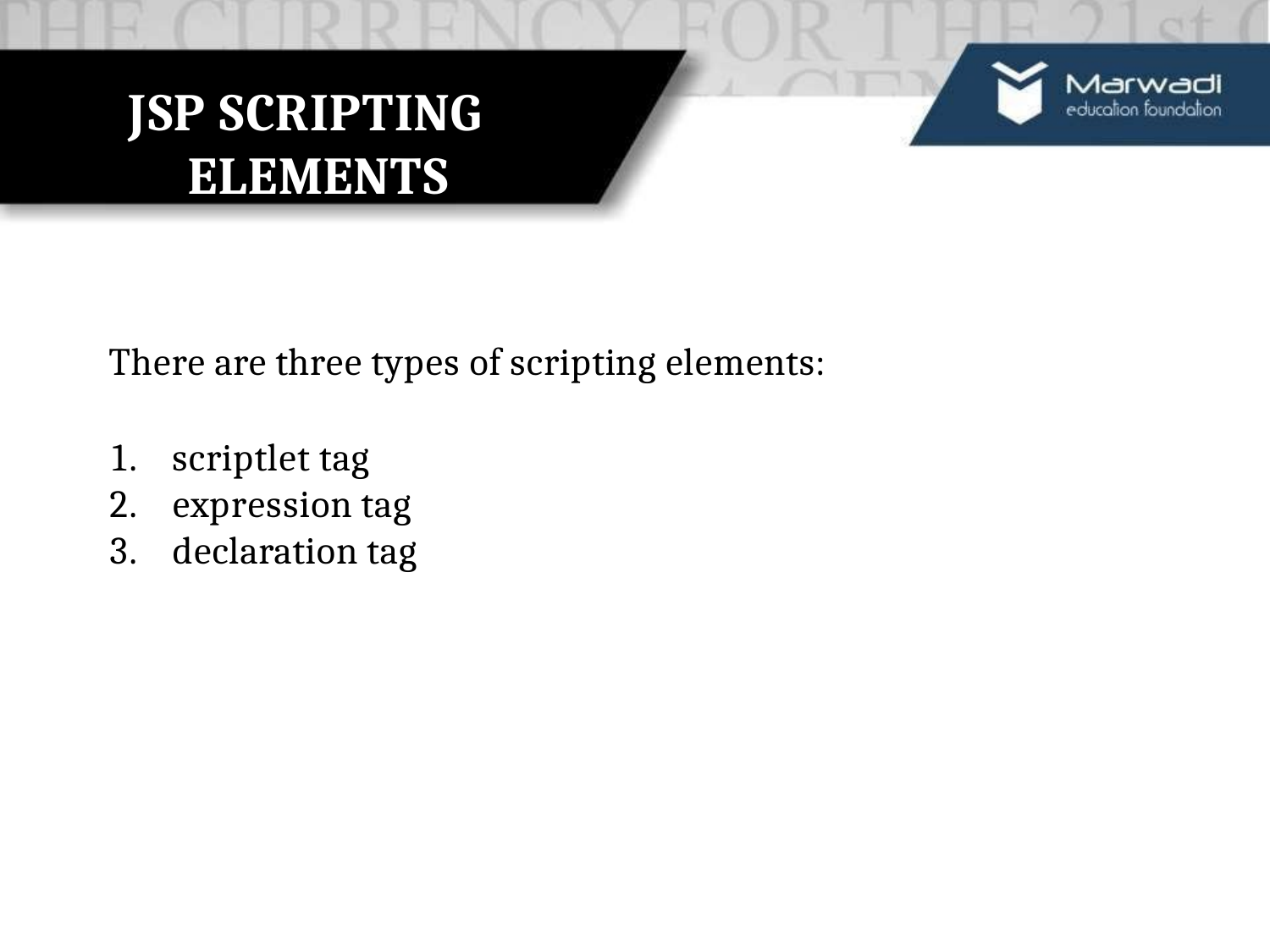

# JSP SCRIPTING  ELEMENTS
There are three types of scripting elements:

scriptlet tag
expression tag
declaration tag